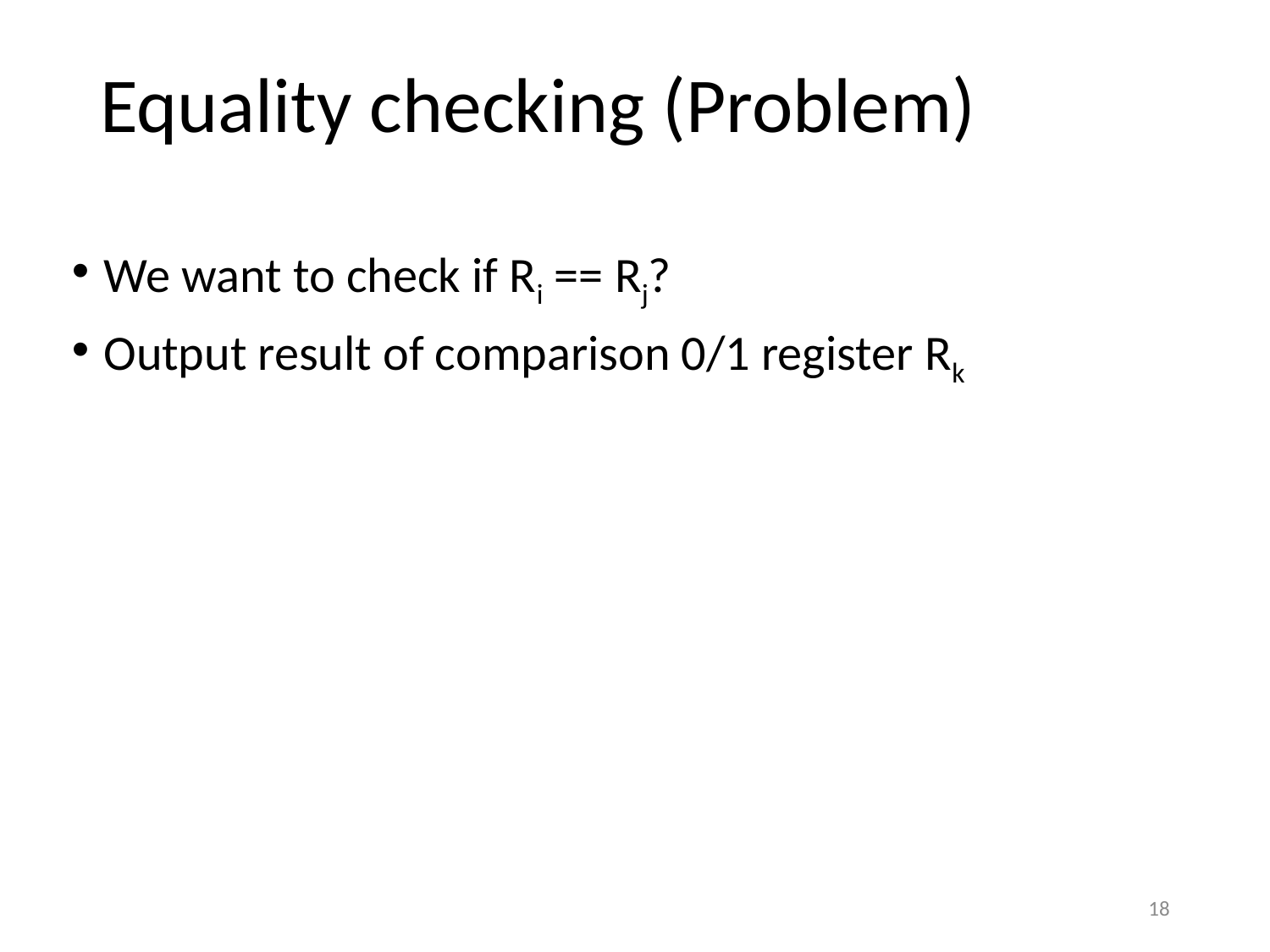

# Equality checking (Problem)
We want to check if Ri == Rj?
Output result of comparison 0/1 register Rk

18